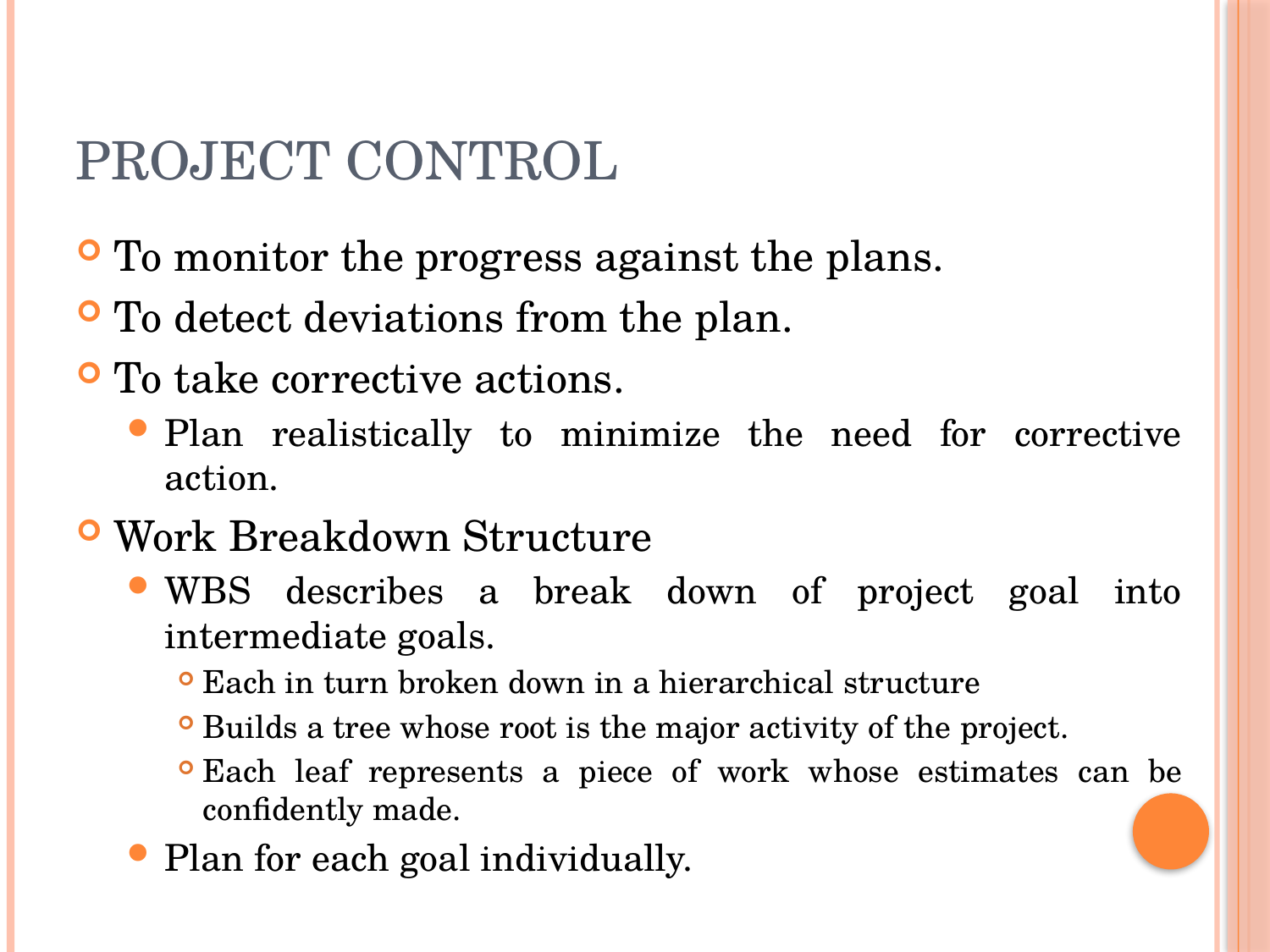

# Project Control
To monitor the progress against the plans.
To detect deviations from the plan.
To take corrective actions.
Plan realistically to minimize the need for corrective action.
Work Breakdown Structure
WBS describes a break down of project goal into intermediate goals.
Each in turn broken down in a hierarchical structure
Builds a tree whose root is the major activity of the project.
Each leaf represents a piece of work whose estimates can be confidently made.
Plan for each goal individually.